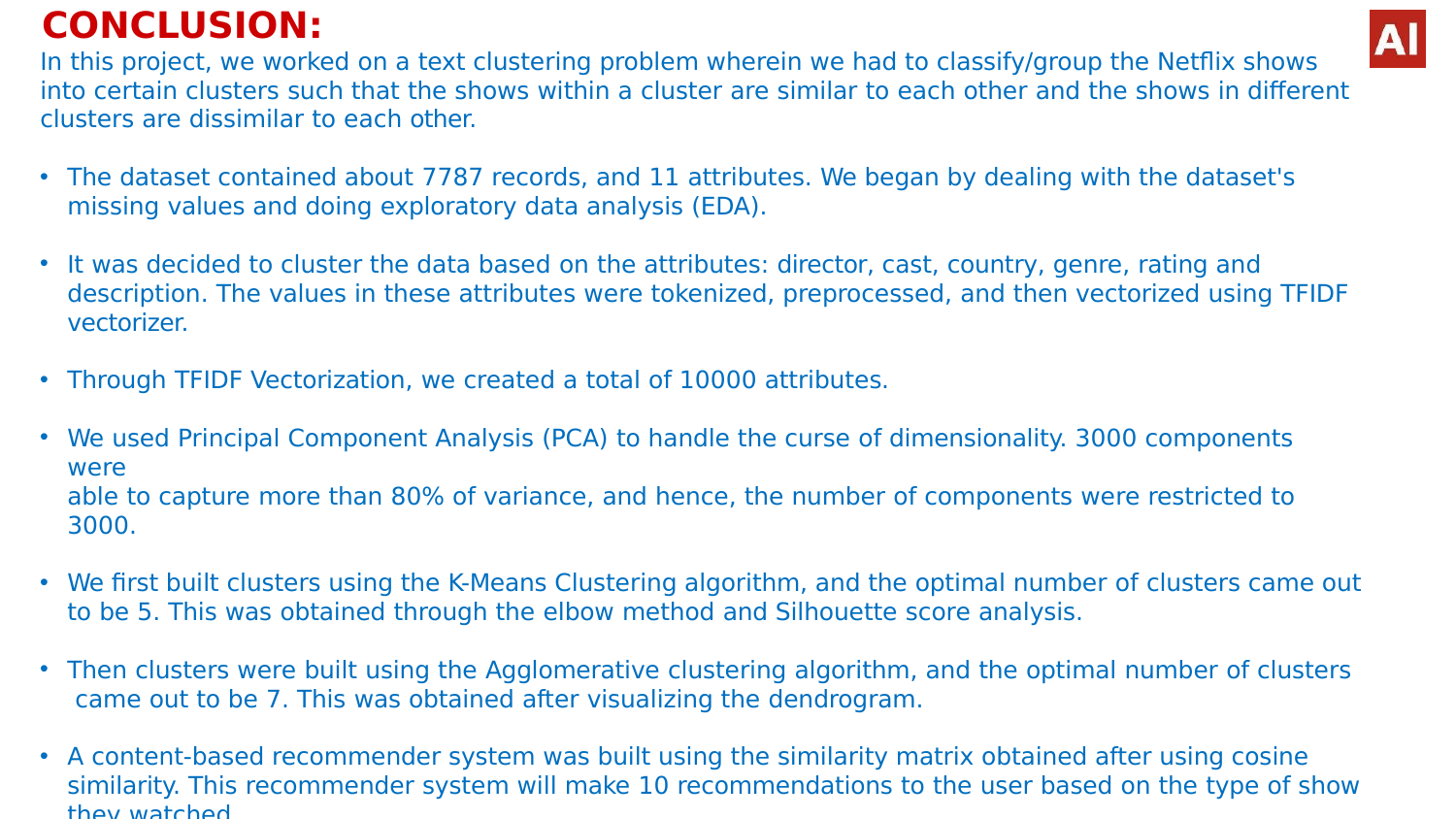

# CONCLUSION:
In this project, we worked on a text clustering problem wherein we had to classify/group the Netflix shows  into certain clusters such that the shows within a cluster are similar to each other and the shows in different  clusters are dissimilar to each other.
The dataset contained about 7787 records, and 11 attributes. We began by dealing with the dataset's  missing values and doing exploratory data analysis (EDA).

It was decided to cluster the data based on the attributes: director, cast, country, genre, rating and  description. The values in these attributes were tokenized, preprocessed, and then vectorized using TFIDF  vectorizer.

Through TFIDF Vectorization, we created a total of 10000 attributes.

We used Principal Component Analysis (PCA) to handle the curse of dimensionality. 3000 components were
able to capture more than 80% of variance, and hence, the number of components were restricted to 3000.

We first built clusters using the K-Means Clustering algorithm, and the optimal number of clusters came out  to be 5. This was obtained through the elbow method and Silhouette score analysis.

Then clusters were built using the Agglomerative clustering algorithm, and the optimal number of clusters  came out to be 7. This was obtained after visualizing the dendrogram.

A content-based recommender system was built using the similarity matrix obtained after using cosine  similarity. This recommender system will make 10 recommendations to the user based on the type of show  they watched.